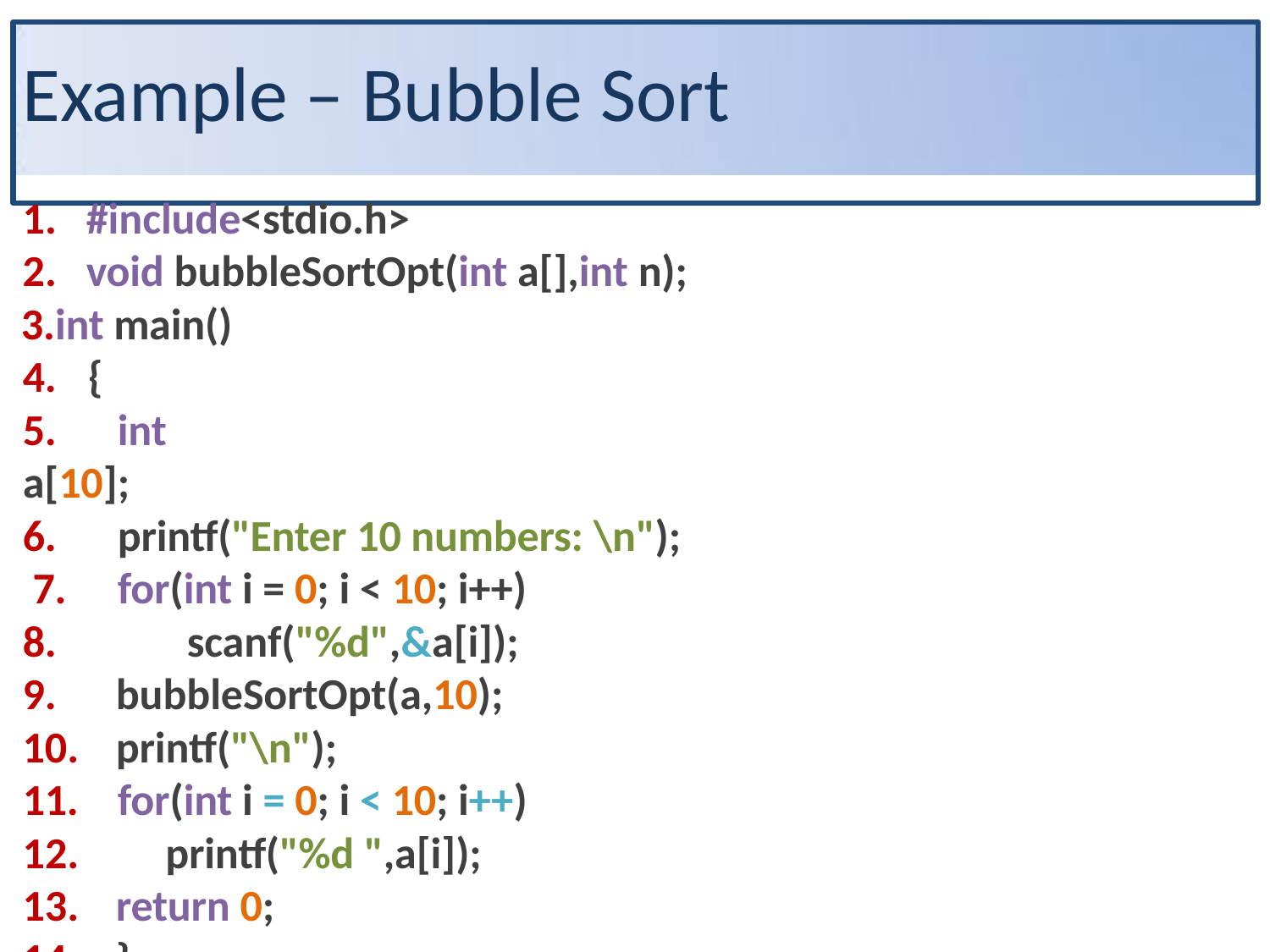

# Example – Bubble Sort
#include<stdio.h>
void bubbleSortOpt(int a[],int n);
int main()  4.	{
5.	int a[10];
6.	printf("Enter 10 numbers: \n");  7.	for(int i = 0; i < 10; i++)
8.	scanf("%d",&a[i]);
bubbleSortOpt(a,10);
printf("\n");
11.	for(int i = 0; i < 10; i++)
printf("%d ",a[i]);
return 0;
}